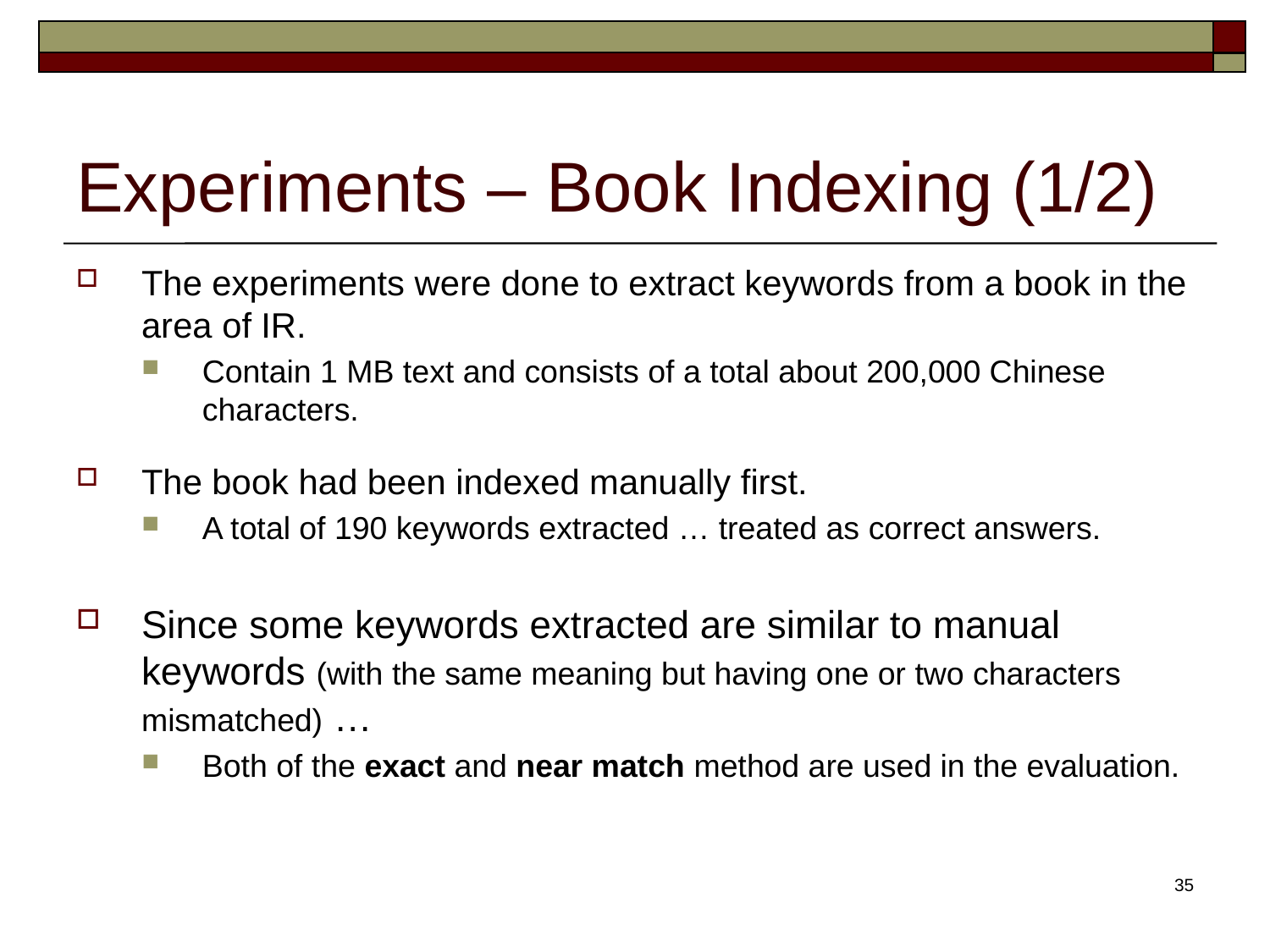

# Experiments – Book Indexing (1/2)
The experiments were done to extract keywords from a book in the area of IR.
Contain 1 MB text and consists of a total about 200,000 Chinese characters.

The book had been indexed manually first.
A total of 190 keywords extracted … treated as correct answers.

Since some keywords extracted are similar to manual keywords (with the same meaning but having one or two characters mismatched) …
Both of the exact and near match method are used in the evaluation.
35